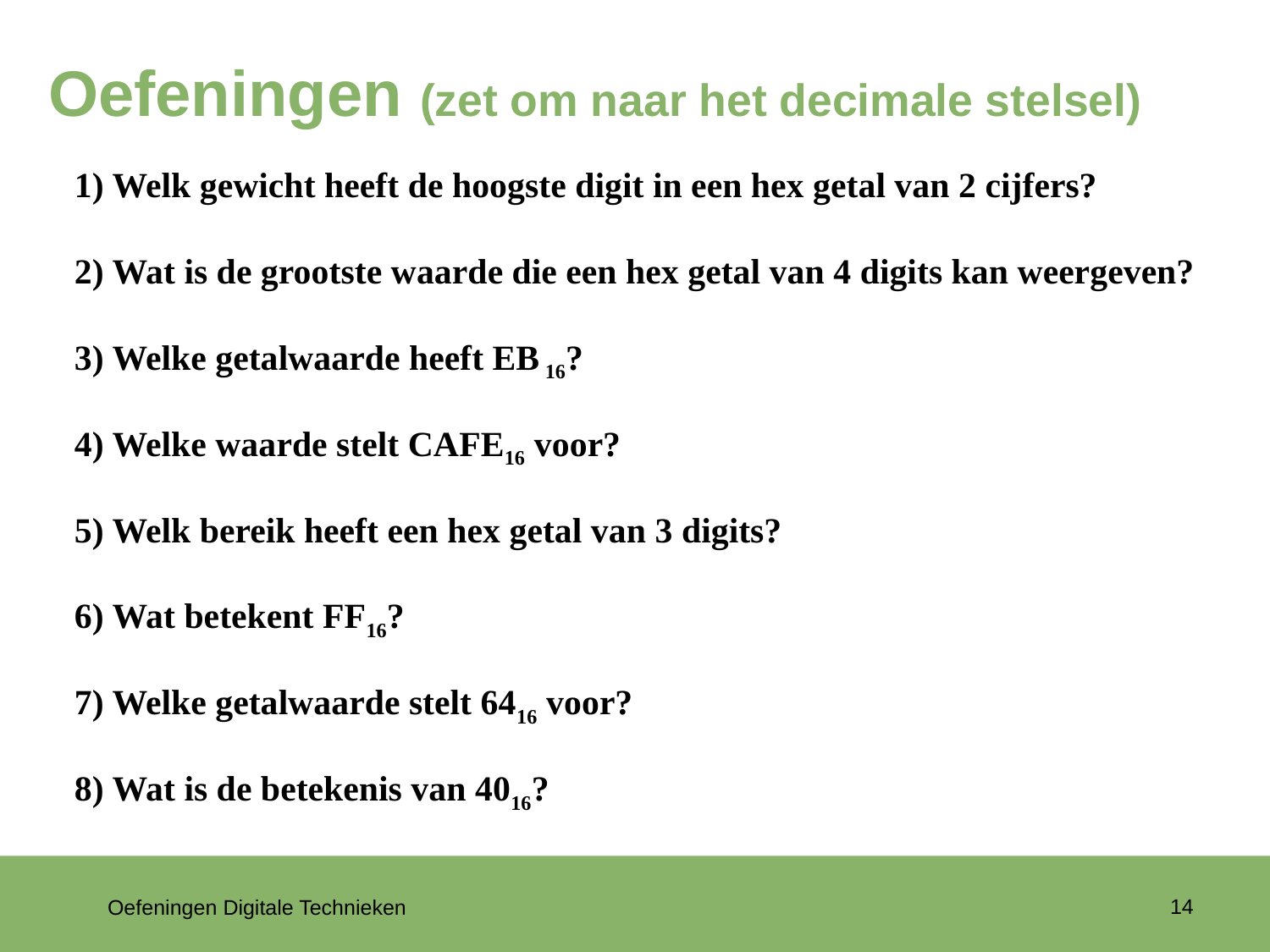

# Oefeningen (zet om naar het decimale stelsel)

| 1) Welk gewicht heeft de hoogste digit in een hex getal van 2 cijfers? |
| --- |
| 2) Wat is de grootste waarde die een hex getal van 4 digits kan weergeven? |
| 3) Welke getalwaarde heeft EB 16? |
| 4) Welke waarde stelt CAFE16 voor? |
| 5) Welk bereik heeft een hex getal van 3 digits? |
| 6) Wat betekent FF16? |
| 7) Welke getalwaarde stelt 6416 voor? |
| 8) Wat is de betekenis van 4016? |
14
Oefeningen Digitale Technieken